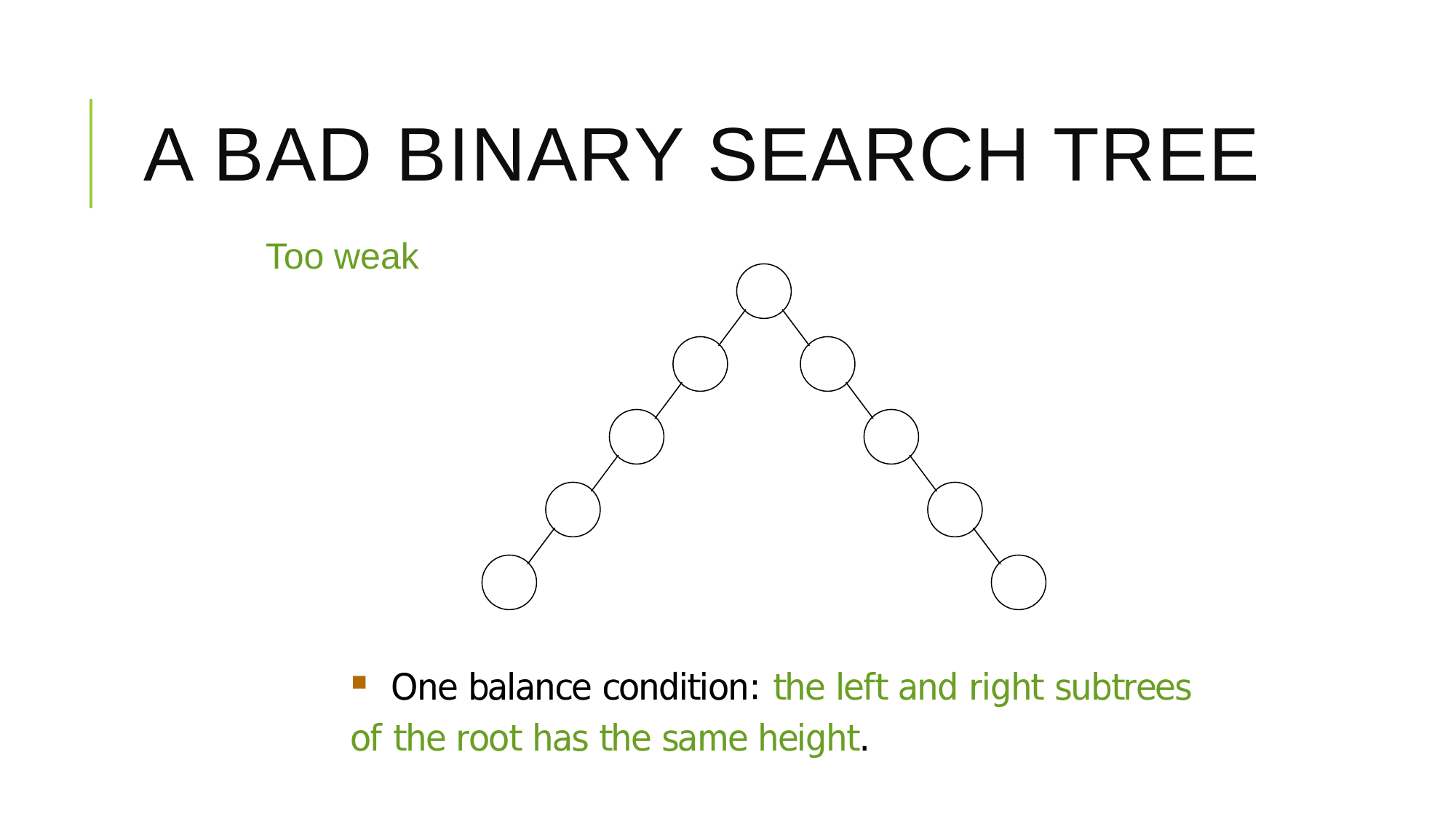

# A bad binary search tree
Too weak

One balance condition: the left and right subtrees
of the root has the same height.